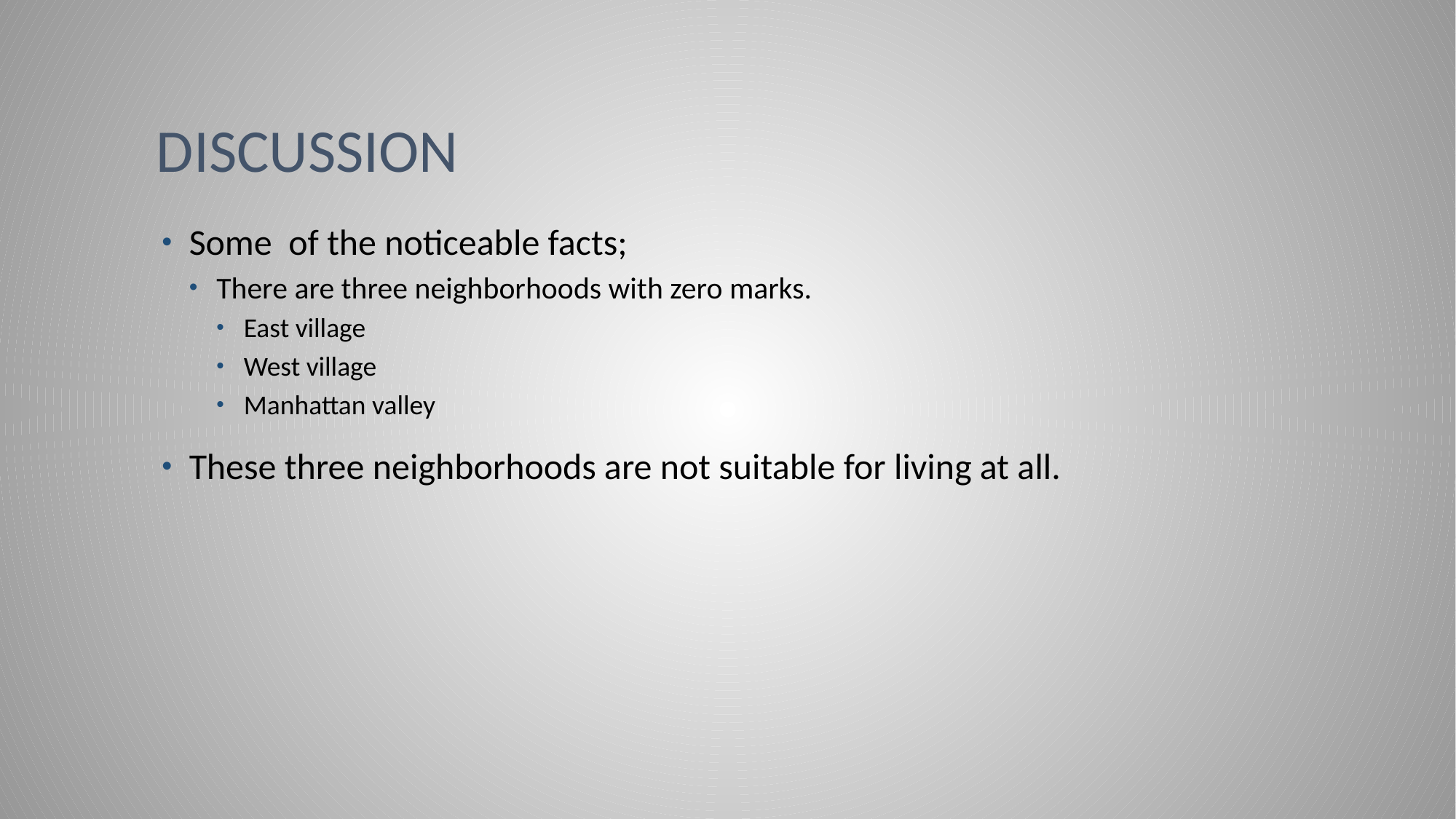

# DISCUSSION
Some  of the noticeable facts;
There are three neighborhoods with zero marks.
East village
West village
Manhattan valley
These three neighborhoods are not suitable for living at all.